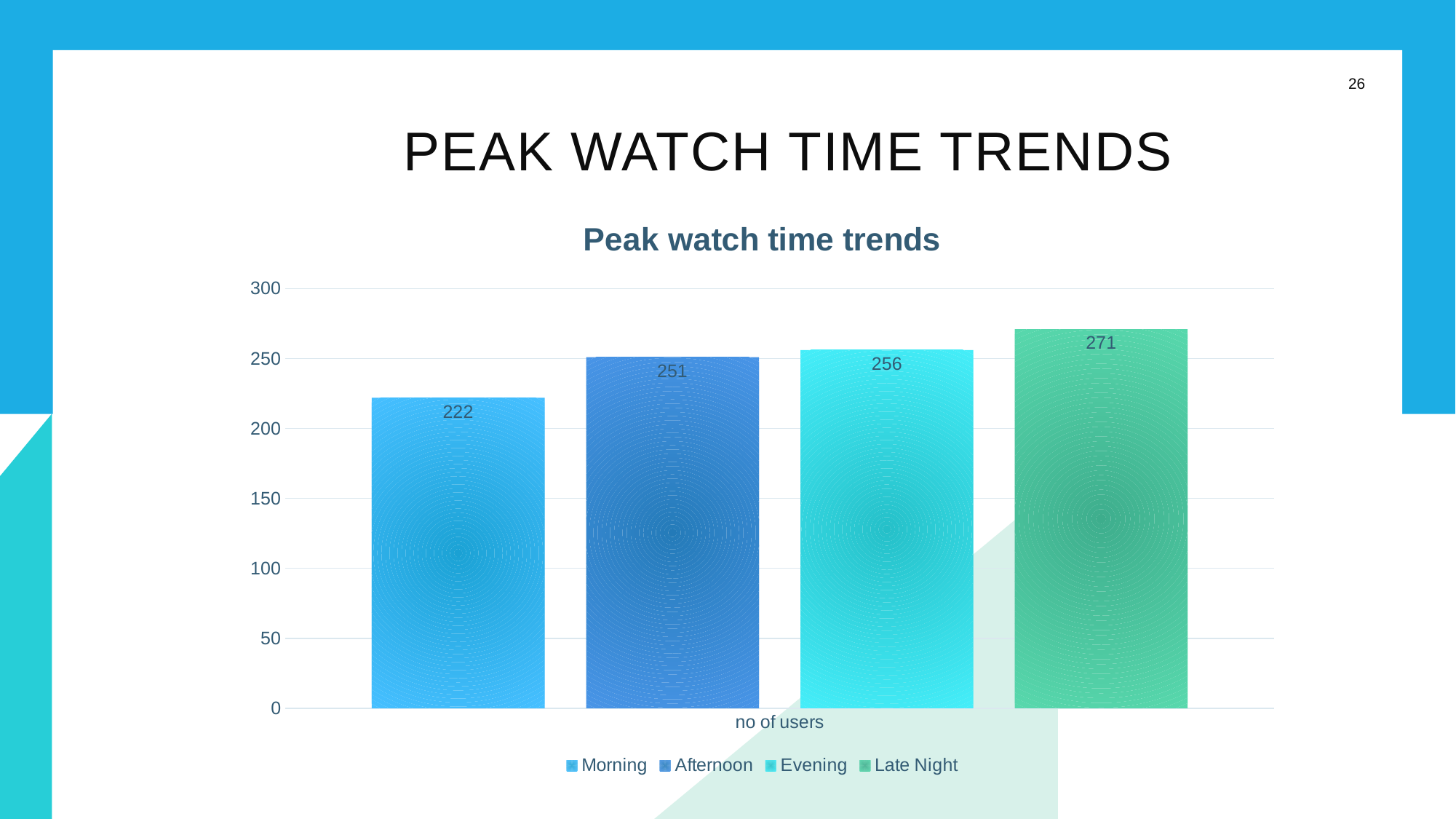

# Peak watch time trends
26

### Chart: Peak watch time trends

| Category | Morning | Afternoon | Evening | Late Night |
|---|---|---|---|---|
| no of users | 222.0 | 251.0 | 256.0 | 271.0 |